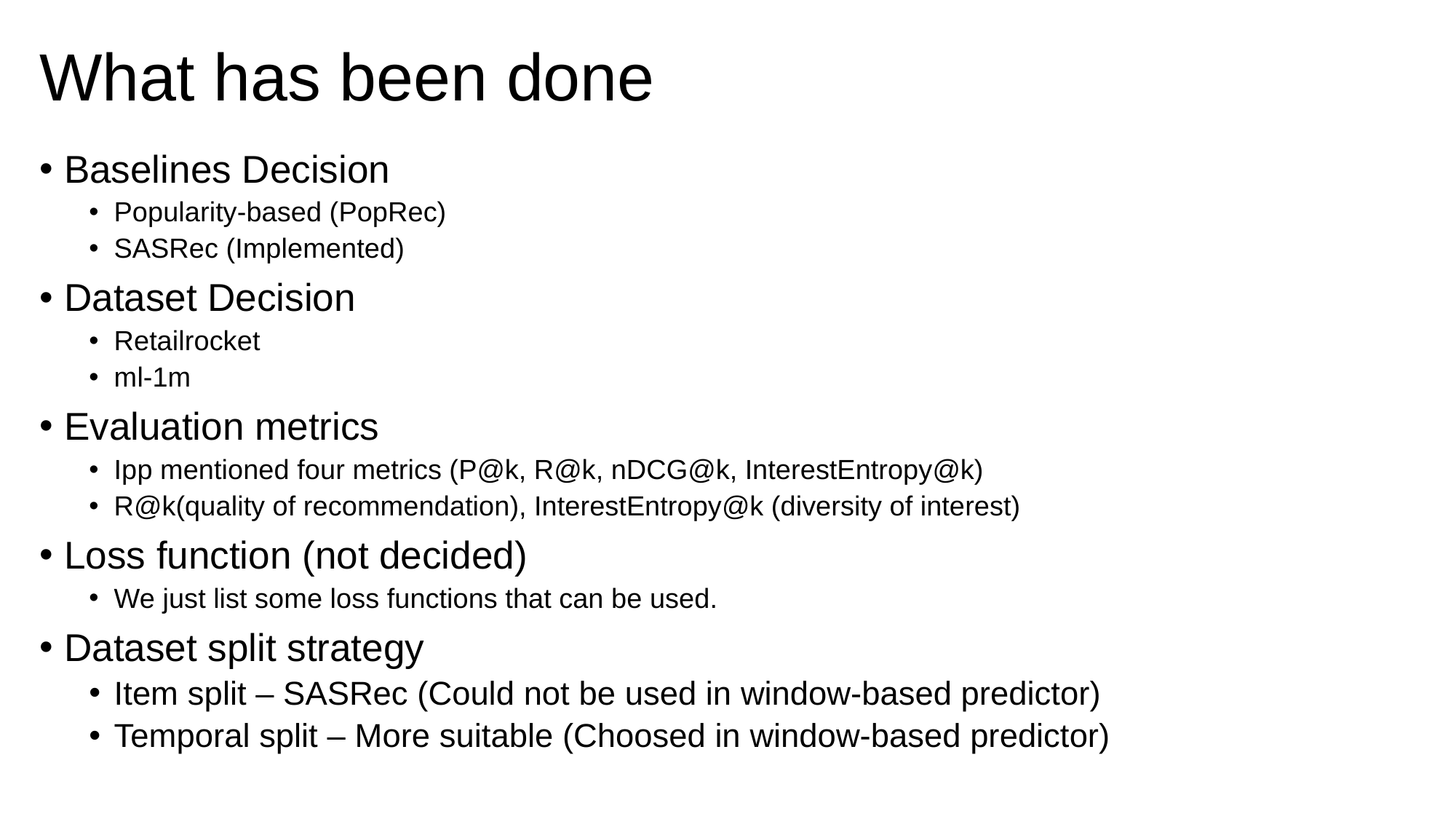

# What has been done
Baselines Decision
Popularity-based (PopRec)
SASRec (Implemented)
Dataset Decision
Retailrocket
ml-1m
Evaluation metrics
Ipp mentioned four metrics (P@k, R@k, nDCG@k, InterestEntropy@k)
R@k(quality of recommendation), InterestEntropy@k (diversity of interest)
Loss function (not decided)
We just list some loss functions that can be used.
Dataset split strategy
Item split – SASRec (Could not be used in window-based predictor)
Temporal split – More suitable (Choosed in window-based predictor)